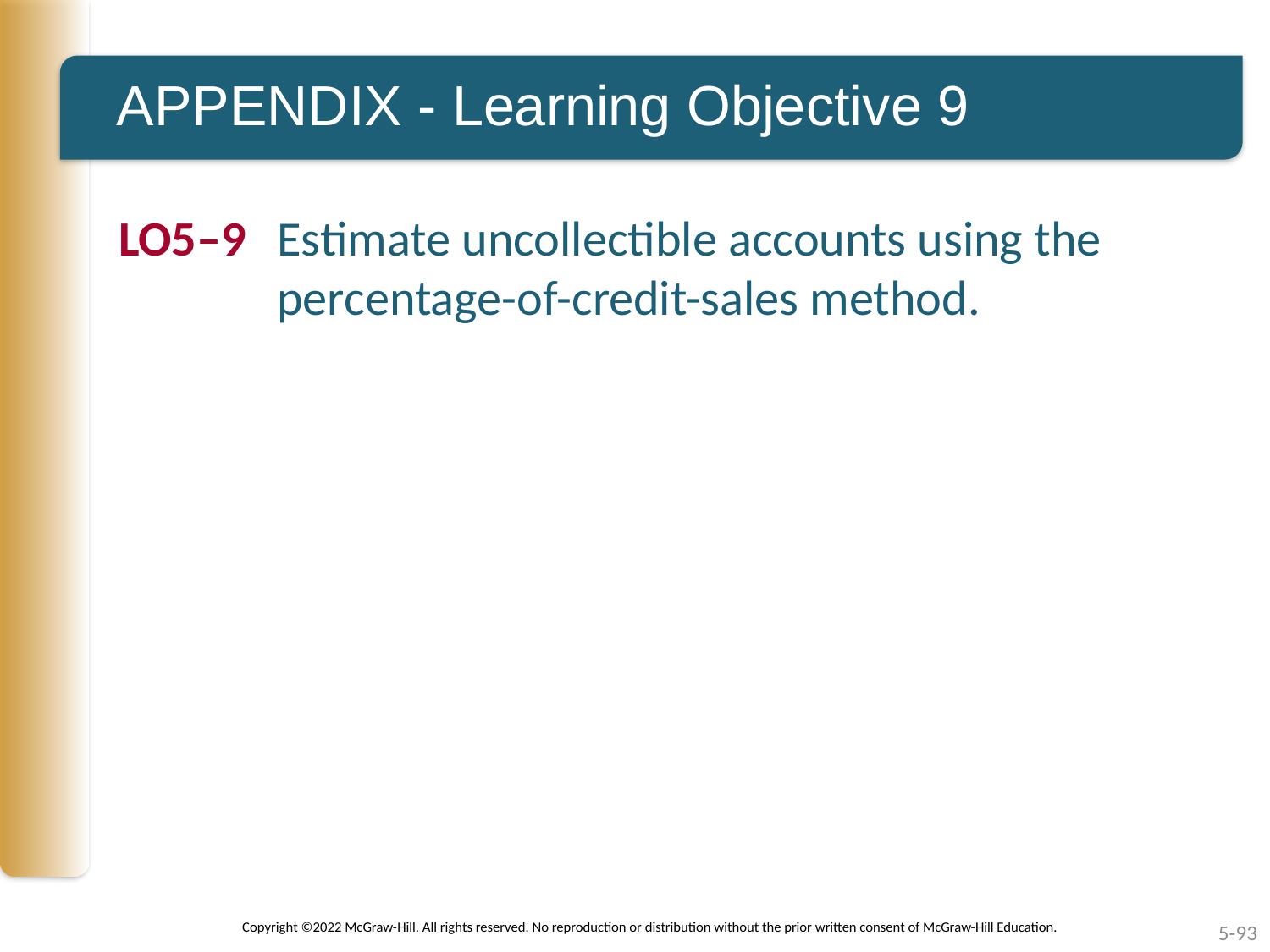

# APPENDIX - Learning Objective 9
LO5–9	Estimate uncollectible accounts using the percentage-of-credit-sales method.
Copyright ©2022 McGraw-Hill. All rights reserved. No reproduction or distribution without the prior written consent of McGraw-Hill Education.
5-93